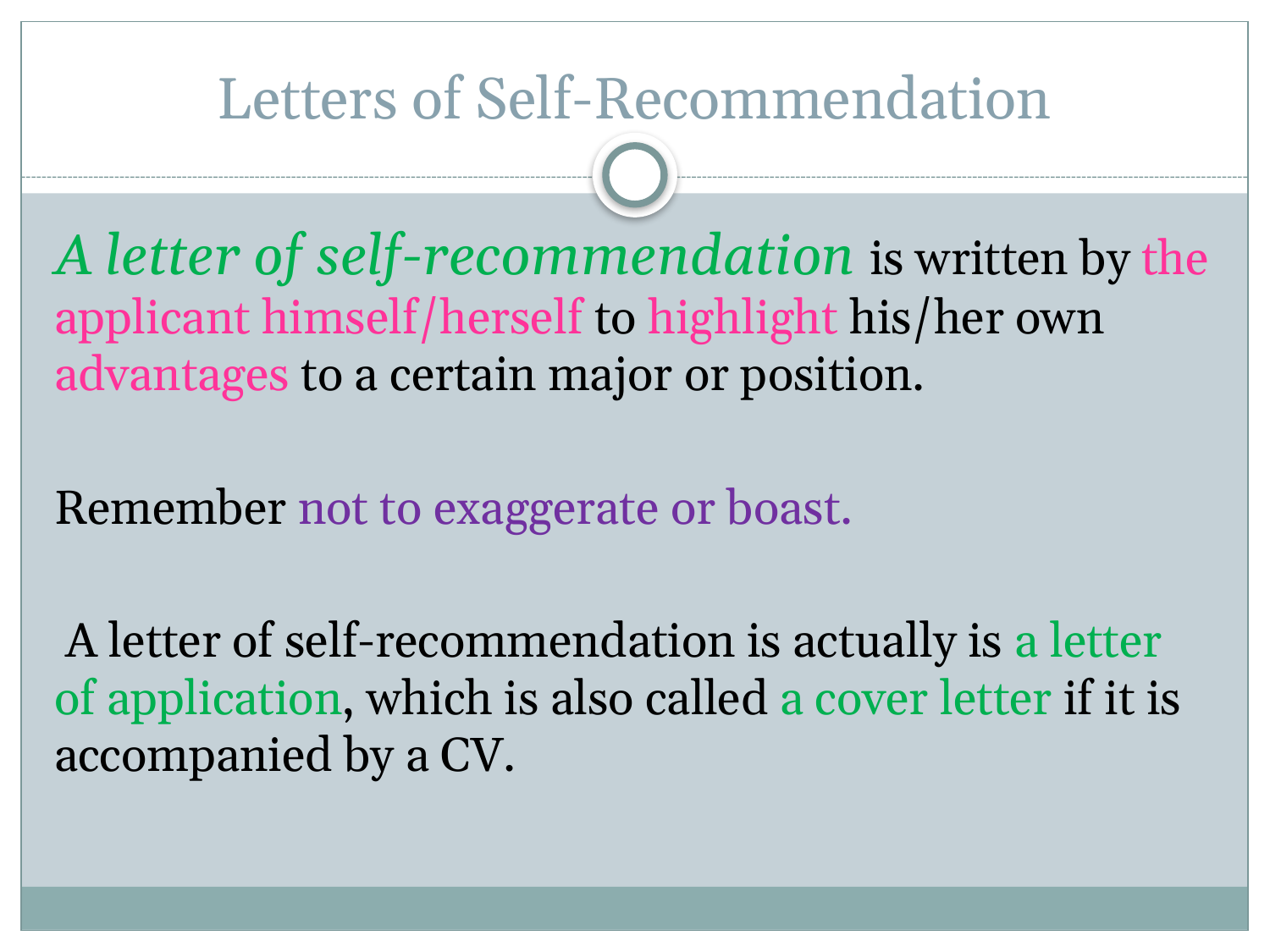

# Letters of Self-Recommendation
A letter of self-recommendation is written by the applicant himself/herself to highlight his/her own advantages to a certain major or position.

Remember not to exaggerate or boast.

 A letter of self-recommendation is actually is a letter of application, which is also called a cover letter if it is accompanied by a CV.